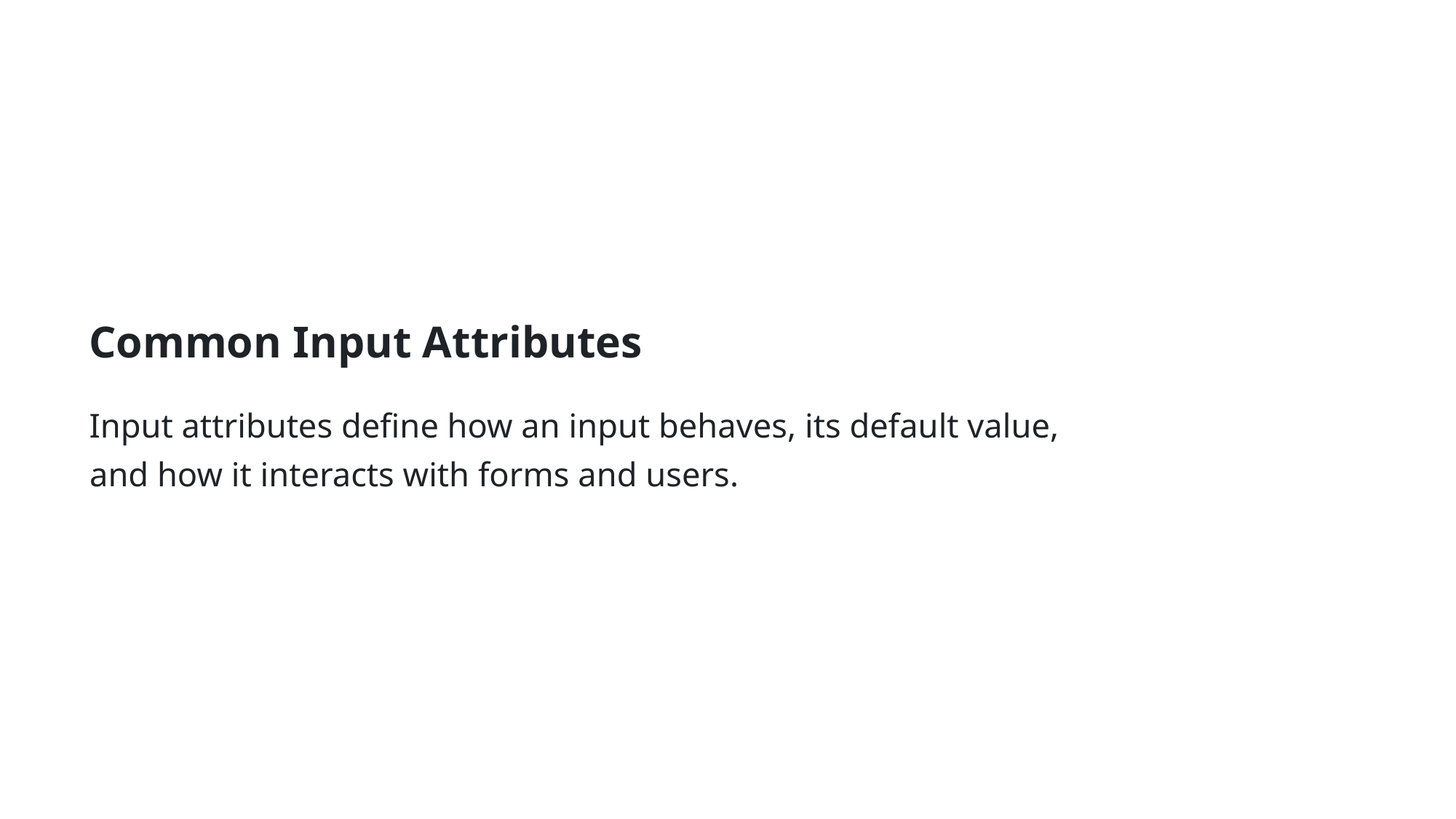

Common Input Attributes
Input attributes deﬁne how an input behaves, its default value,
and how it interacts with forms and users.